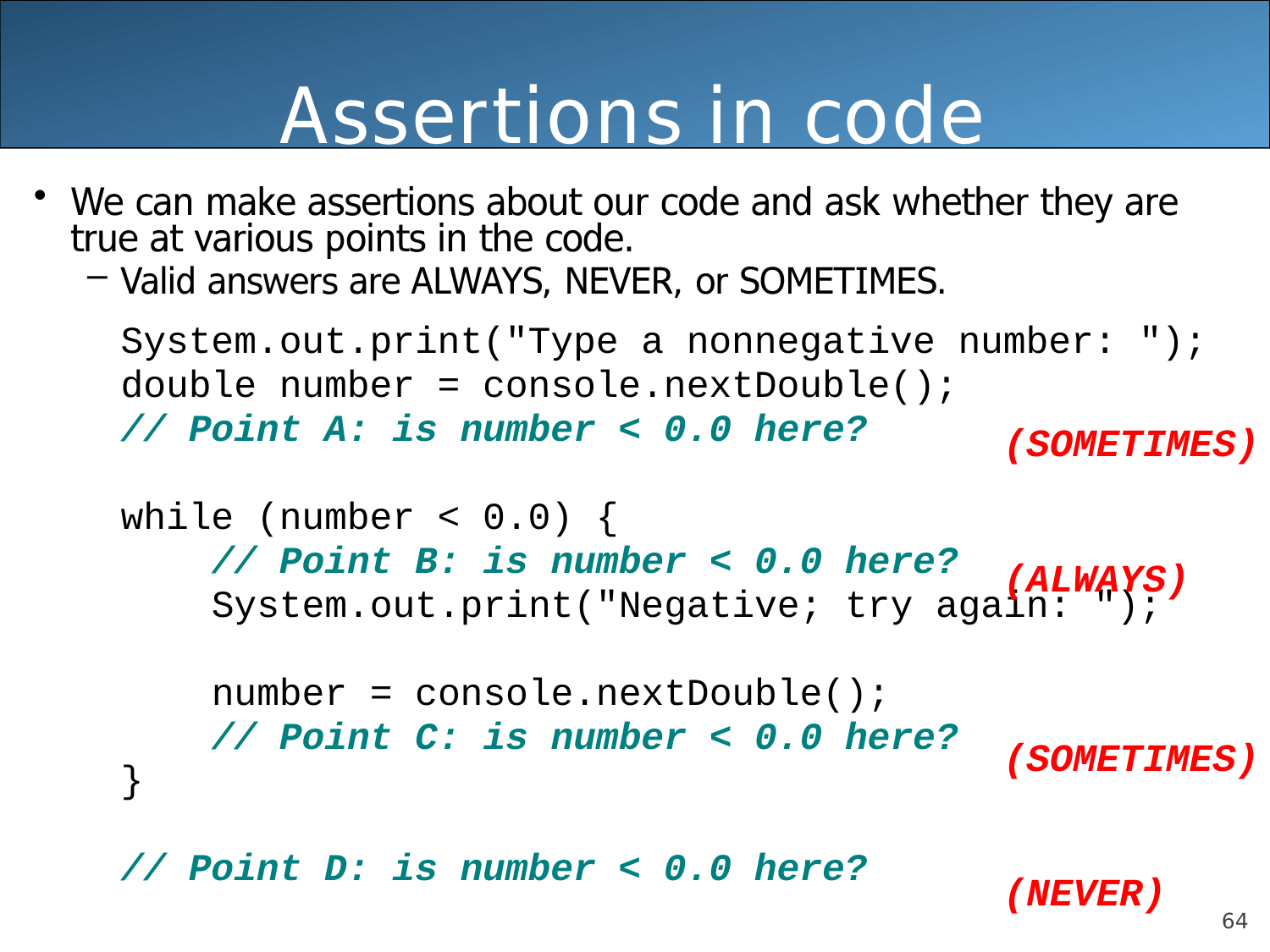

Assertions in code
We can make assertions about our code and ask whether they are true at various points in the code.
Valid answers are ALWAYS, NEVER, or SOMETIMES.

	System.out.print("Type a nonnegative number: ");
	double number = console.nextDouble();
	// Point A: is number < 0.0 here?

	while (number < 0.0) {
	    // Point B: is number < 0.0 here?
	    System.out.print("Negative; try again: ");

	    number = console.nextDouble();
	    // Point C: is number < 0.0 here?
	}

	// Point D: is number < 0.0 here?

(SOMETIMES)

(ALWAYS)

(SOMETIMES)

(NEVER)